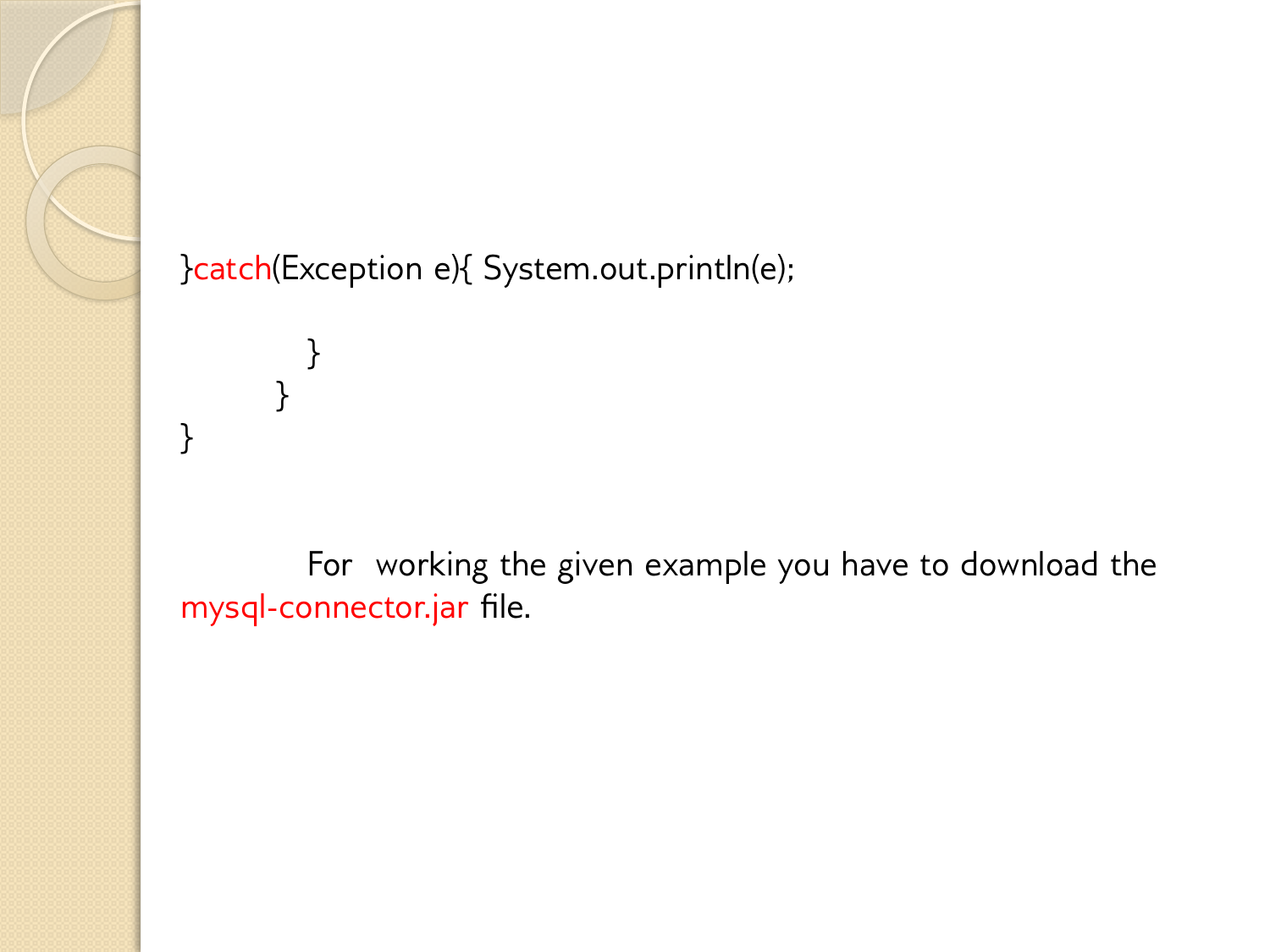

#
}catch(Exception e){ System.out.println(e);

	}
         }
}

	For  working the given example you have to download the mysql-connector.jar file.